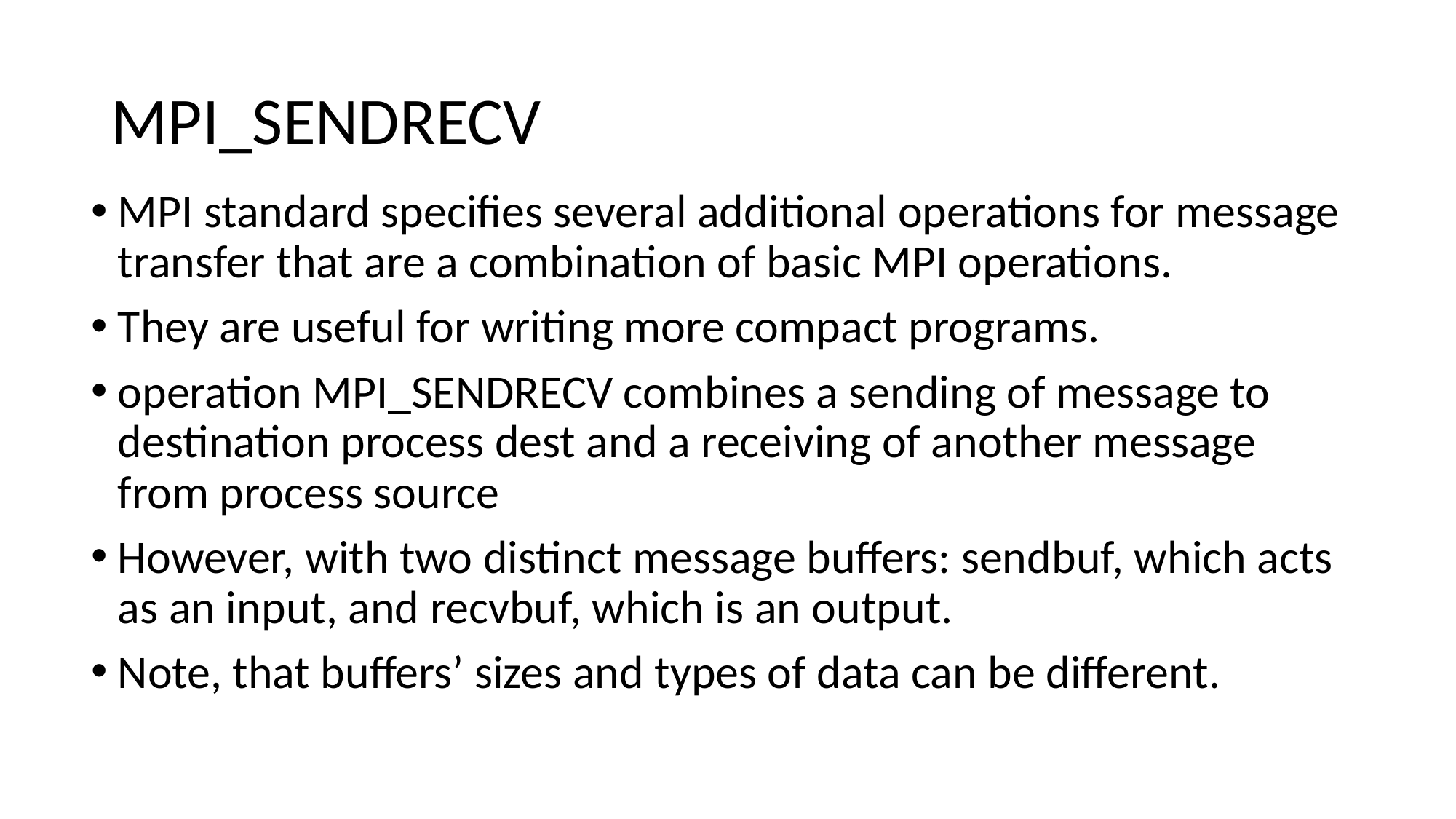

# MPI_SENDRECV
MPI standard specifies several additional operations for message transfer that are a combination of basic MPI operations.
They are useful for writing more compact programs.
operation MPI_SENDRECV combines a sending of message to destination process dest and a receiving of another message from process source
However, with two distinct message buffers: sendbuf, which acts as an input, and recvbuf, which is an output.
Note, that buffers’ sizes and types of data can be different.